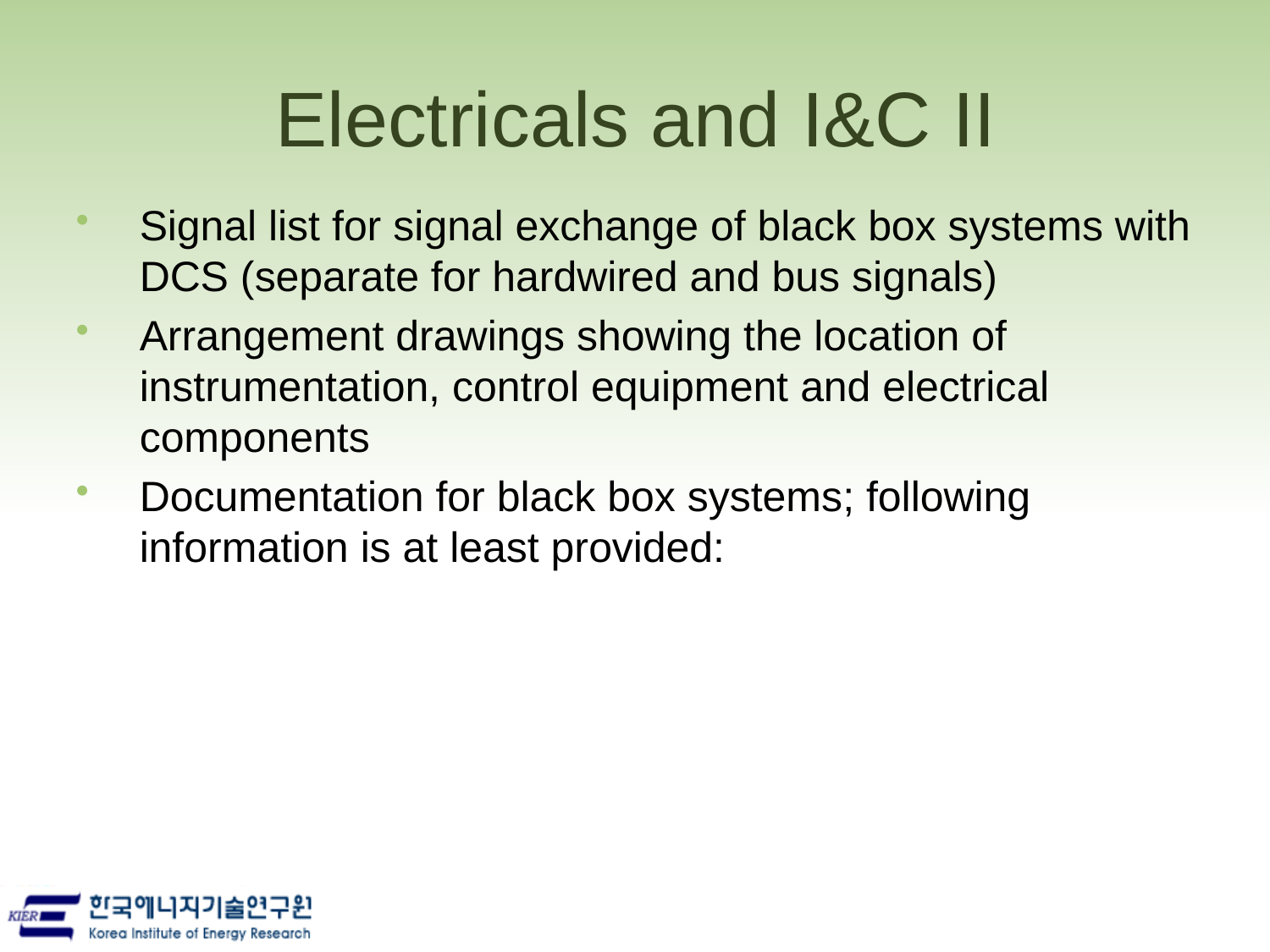

# Electricals and I&C II
Signal list for signal exchange of black box systems with DCS (separate for hardwired and bus signals)
Arrangement drawings showing the location of instrumentation, control equipment and electrical components
Documentation for black box systems; following information is at least provided: